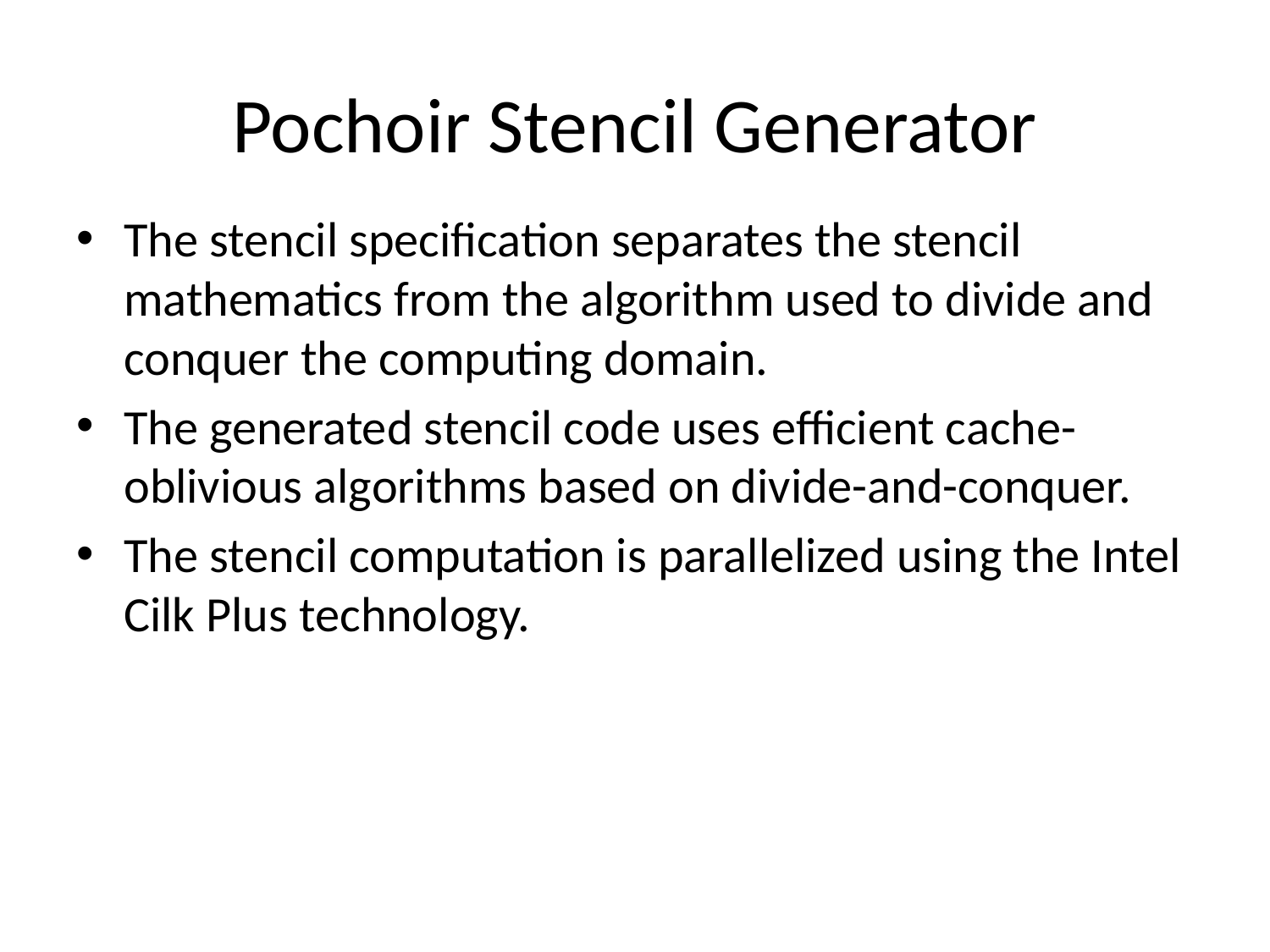

Pochoir Stencil Generator
The stencil specification separates the stencil mathematics from the algorithm used to divide and conquer the computing domain.
The generated stencil code uses efficient cache-oblivious algorithms based on divide-and-conquer.
The stencil computation is parallelized using the Intel Cilk Plus technology.